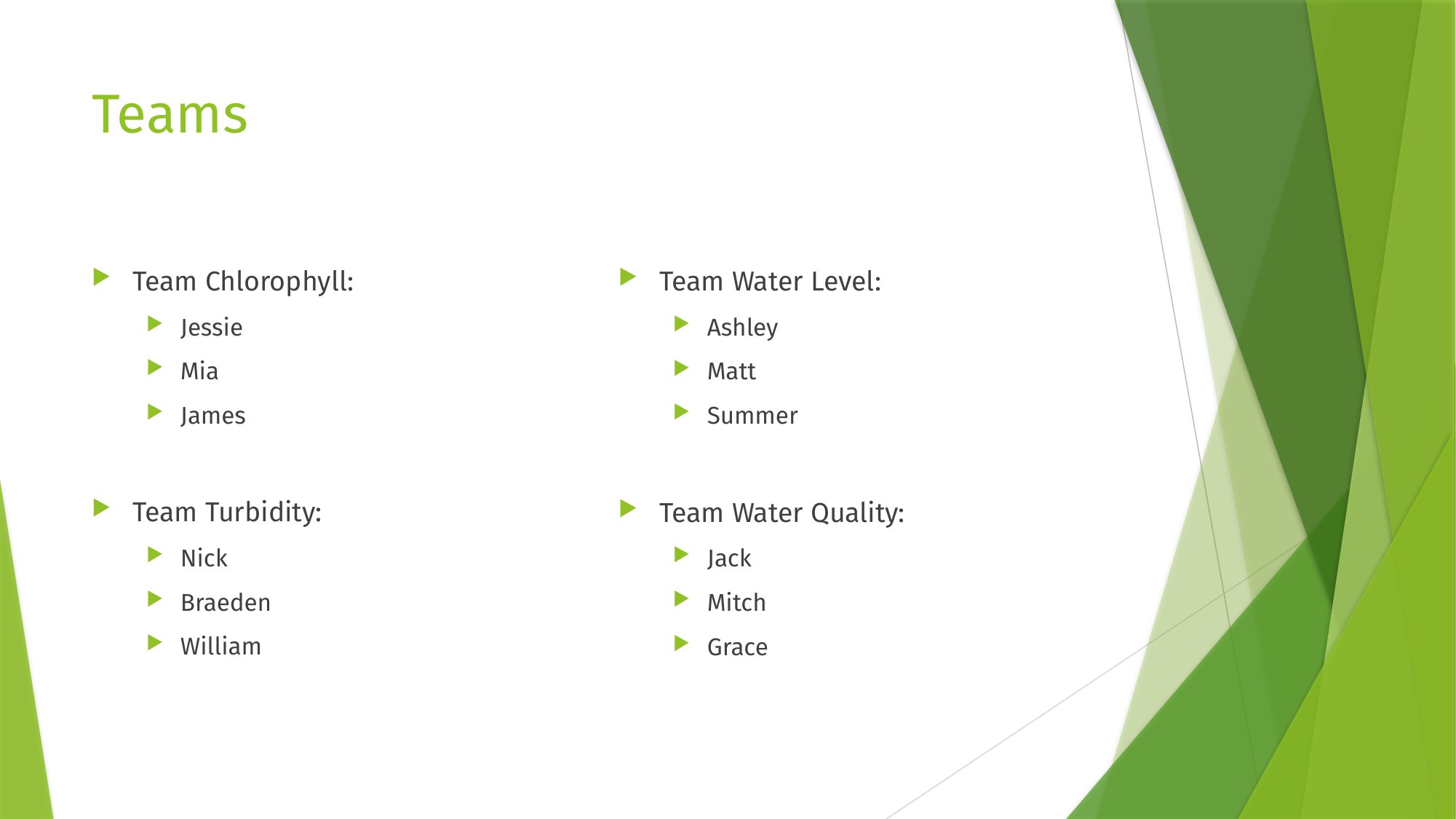

# Teams
Team Chlorophyll:
Jessie
Mia
James

Team Turbidity:
Nick
Braeden
William

Team Water Level:
Ashley
Matt
Summer

Team Water Quality:
Jack
Mitch
Grace